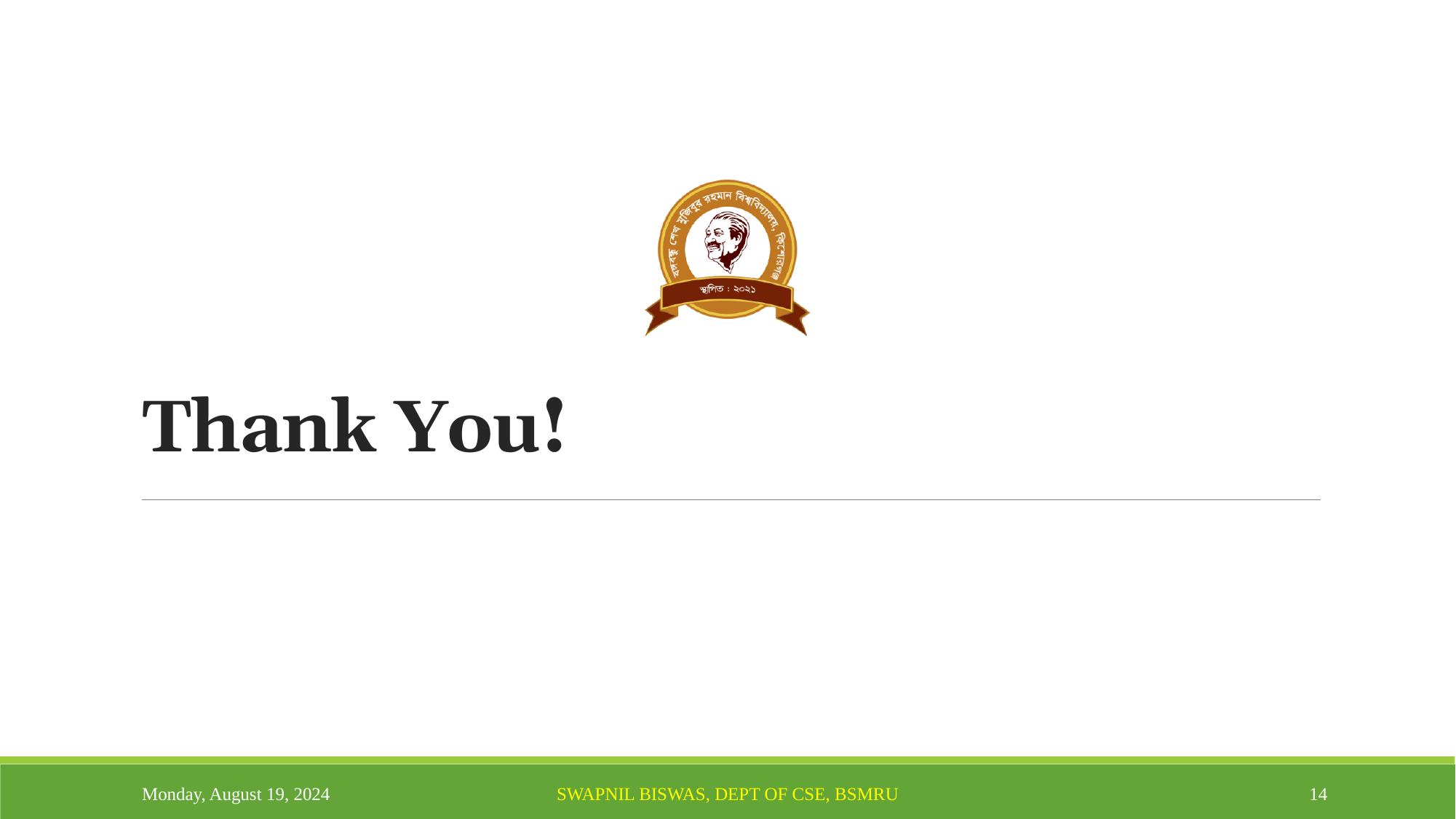

# Thank You!
Monday, August 19, 2024
Swapnil Biswas, Dept of CSE, BSMRU
14